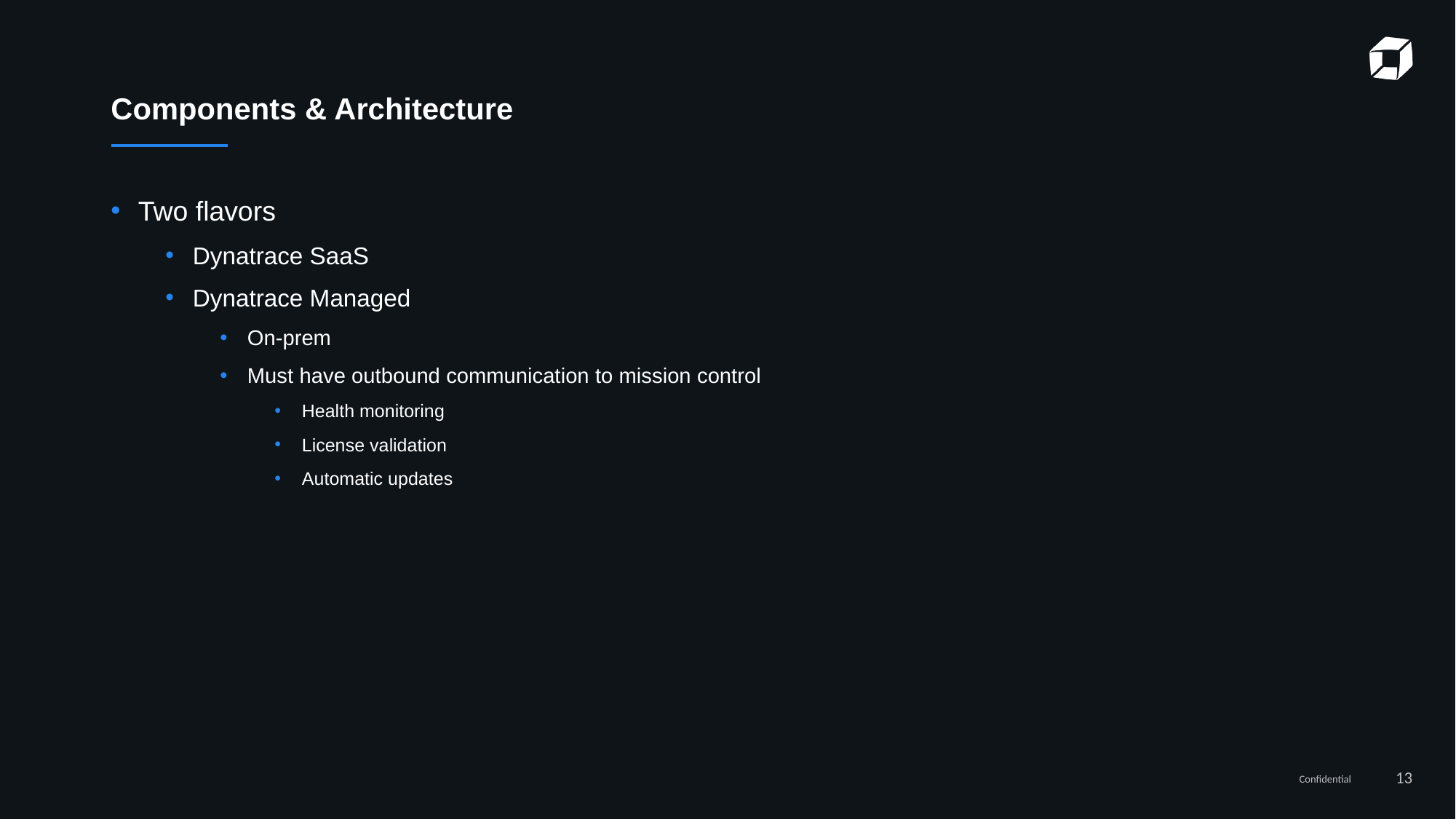

# Components & Architecture
Two flavors
Dynatrace SaaS
Dynatrace Managed
On-prem
Must have outbound communication to mission control
Health monitoring
License validation
Automatic updates